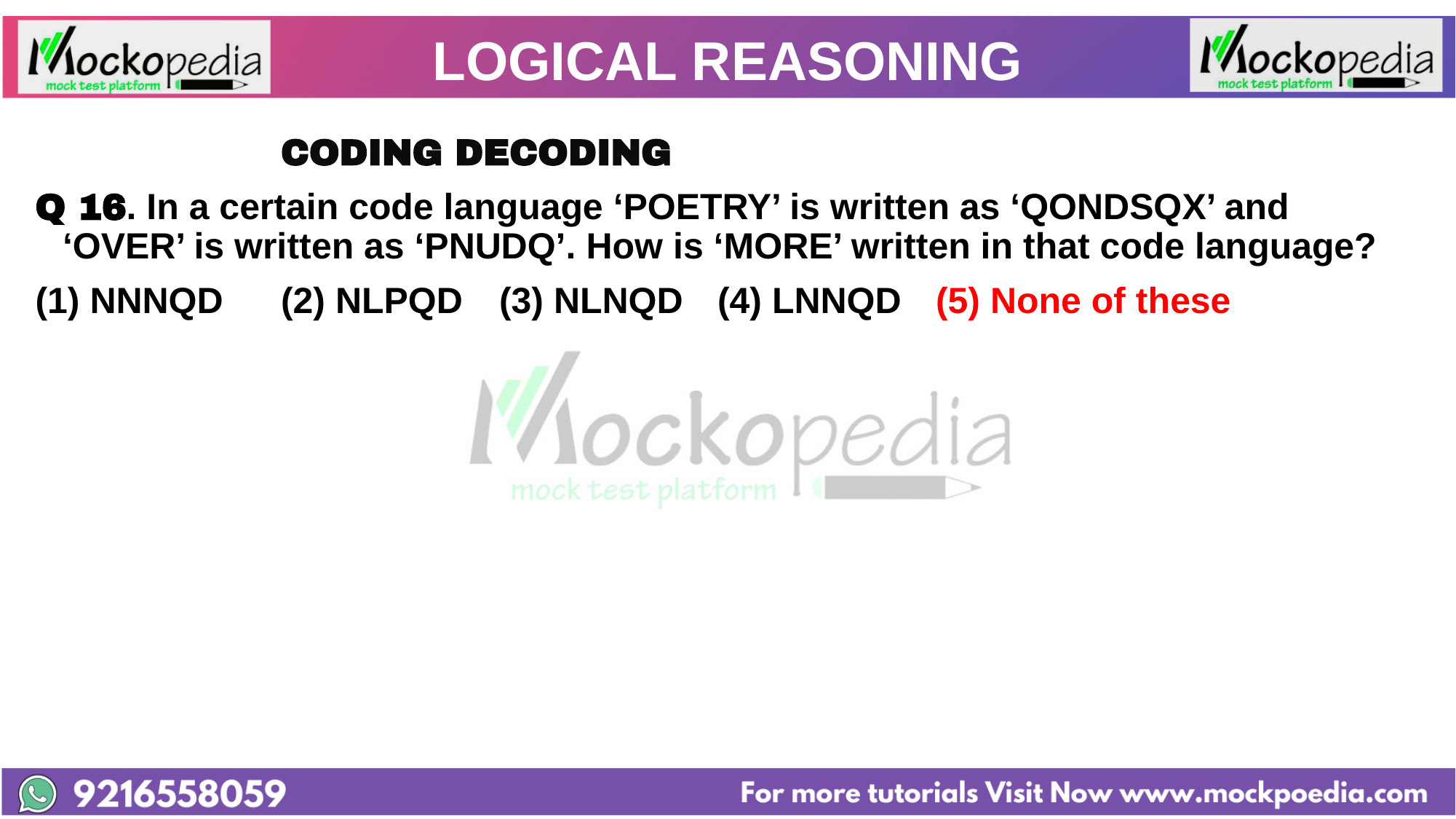

# LOGICAL REASONING
			CODING DECODING
Q 16. In a certain code language ‘POETRY’ is written as ‘QONDSQX’ and ‘OVER’ is written as ‘PNUDQ’. How is ‘MORE’ written in that code language?
(1) NNNQD 	(2) NLPQD 	(3) NLNQD 	(4) LNNQD 	(5) None of these